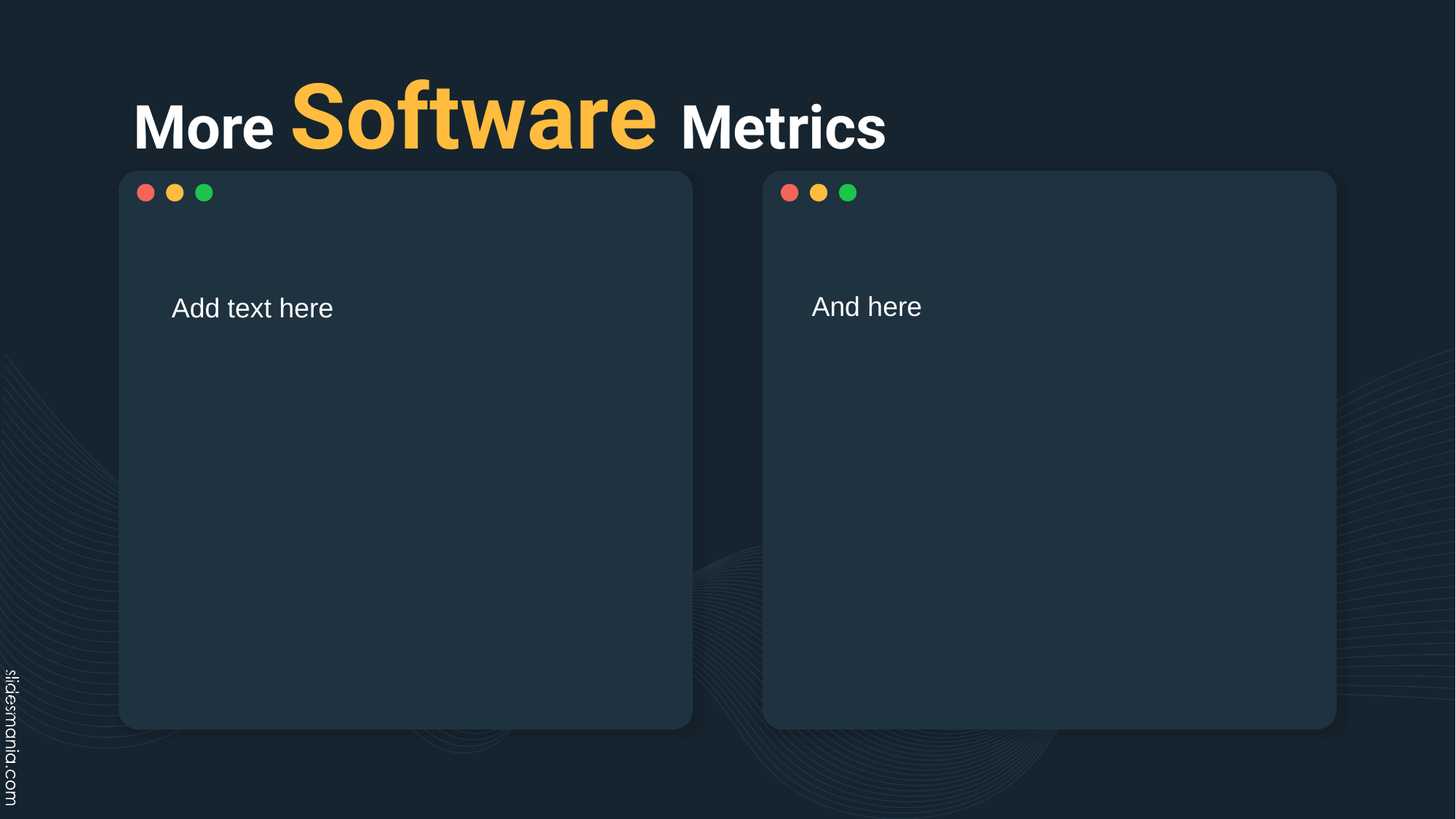

# More Software Metrics
And here
Add text here